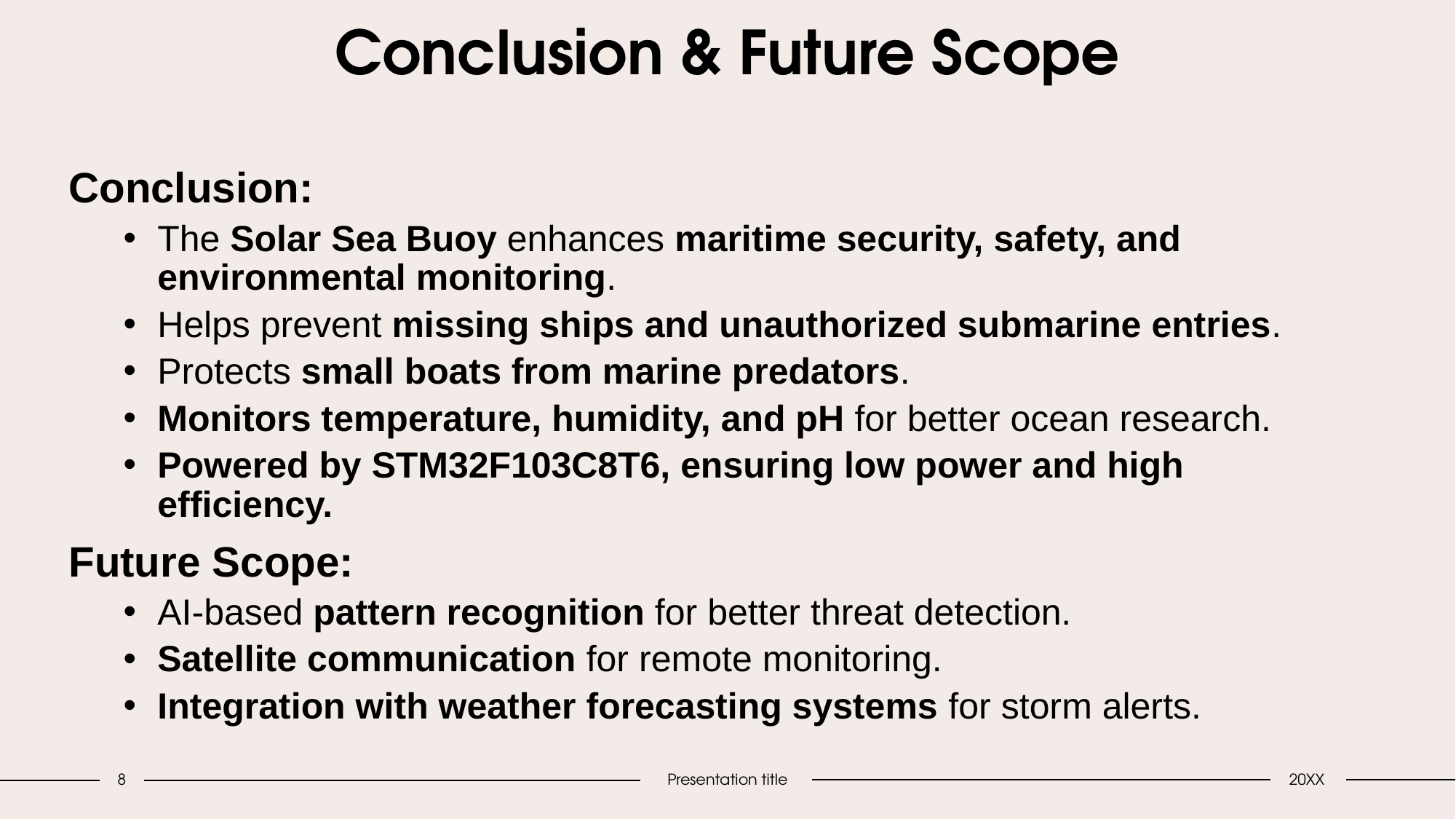

# Conclusion & Future Scope
Conclusion:
The Solar Sea Buoy enhances maritime security, safety, and environmental monitoring.
Helps prevent missing ships and unauthorized submarine entries.
Protects small boats from marine predators.
Monitors temperature, humidity, and pH for better ocean research.
Powered by STM32F103C8T6, ensuring low power and high efficiency.
Future Scope:
AI-based pattern recognition for better threat detection.
Satellite communication for remote monitoring.
Integration with weather forecasting systems for storm alerts.

8
Presentation title
20XX